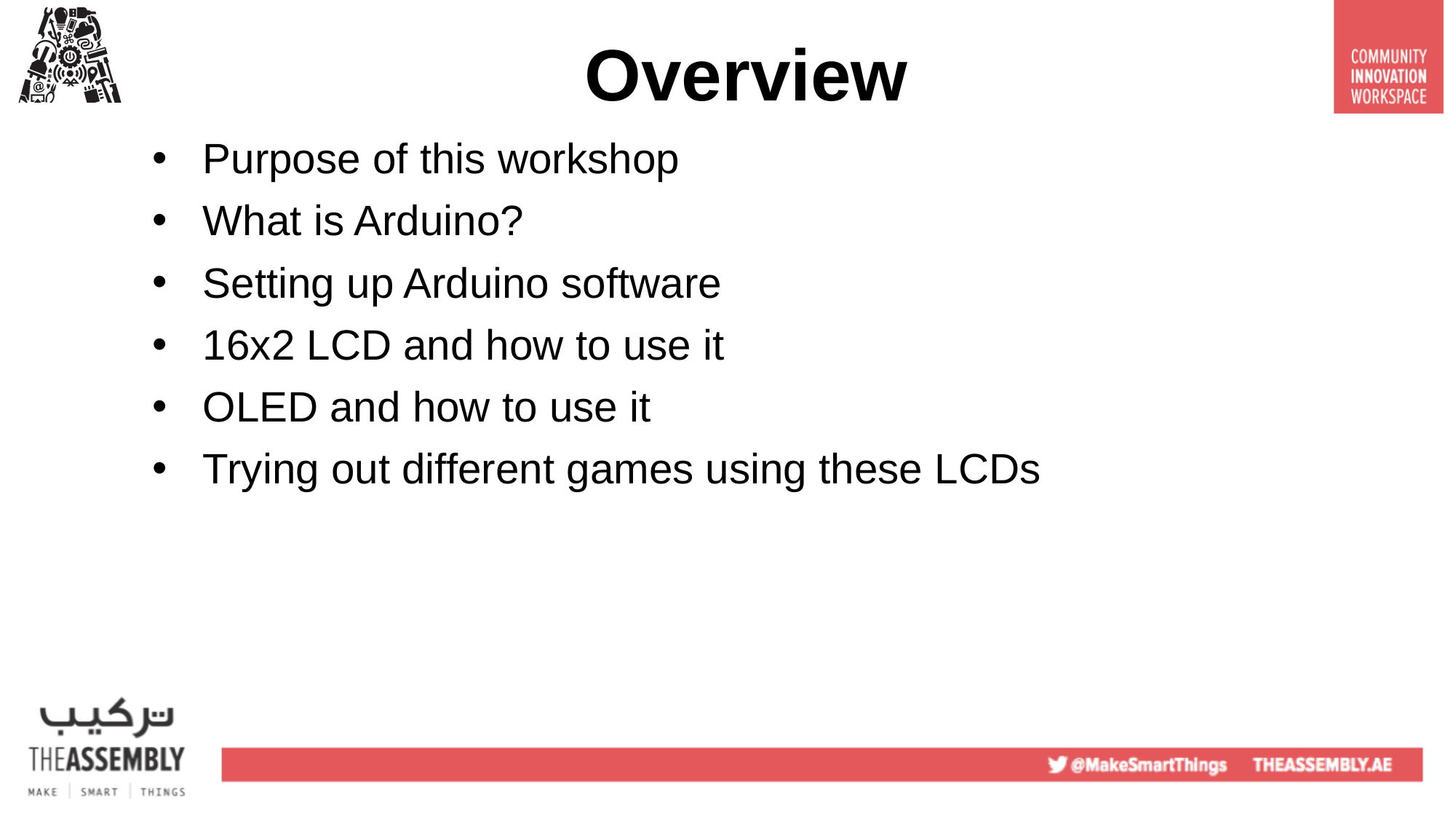

Overview
Purpose of this workshop
What is Arduino?
Setting up Arduino software
16x2 LCD and how to use it
OLED and how to use it
Trying out different games using these LCDs